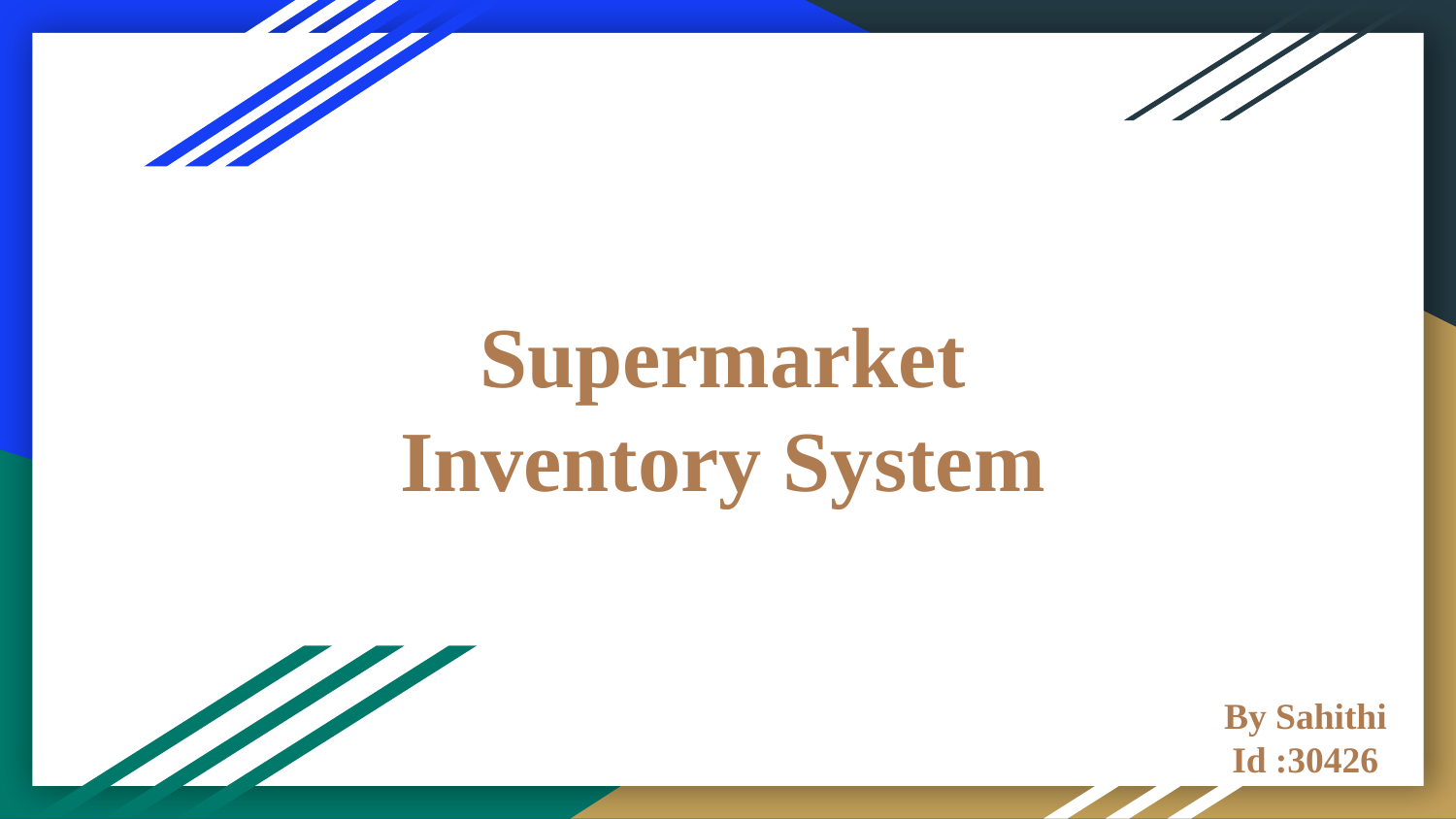

# Supermarket Inventory System
By Sahithi
Id :30426